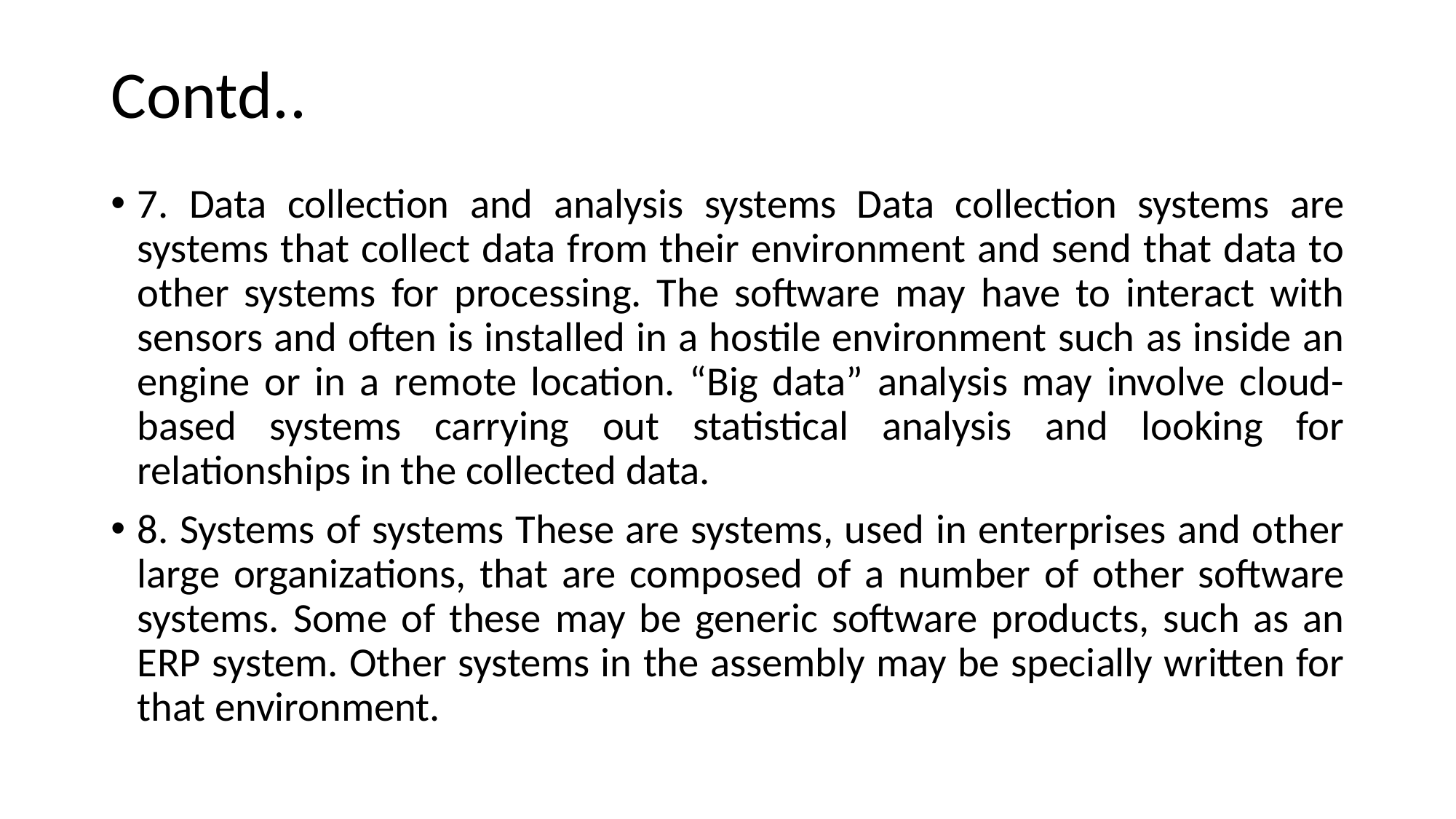

# Contd..
7. Data collection and analysis systems Data collection systems are systems that collect data from their environment and send that data to other systems for processing. The software may have to interact with sensors and often is installed in a hostile environment such as inside an engine or in a remote location. “Big data” analysis may involve cloud-based systems carrying out statistical analysis and looking for relationships in the collected data.
8. Systems of systems These are systems, used in enterprises and other large organizations, that are composed of a number of other software systems. Some of these may be generic software products, such as an ERP system. Other systems in the assembly may be specially written for that environment.